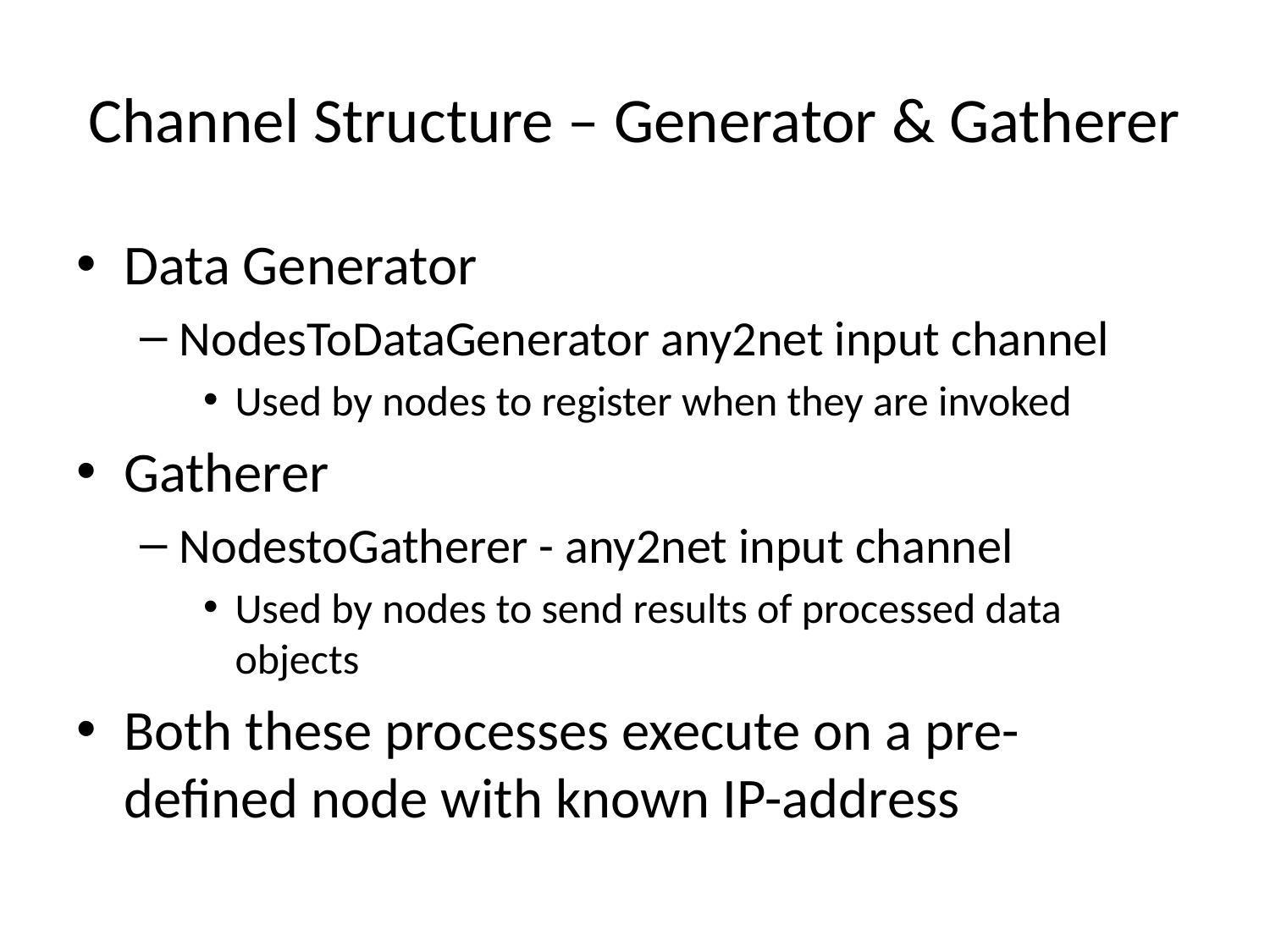

# Channel Structure – Generator & Gatherer
Data Generator
NodesToDataGenerator any2net input channel
Used by nodes to register when they are invoked
Gatherer
NodestoGatherer - any2net input channel
Used by nodes to send results of processed data objects
Both these processes execute on a pre-defined node with known IP-address